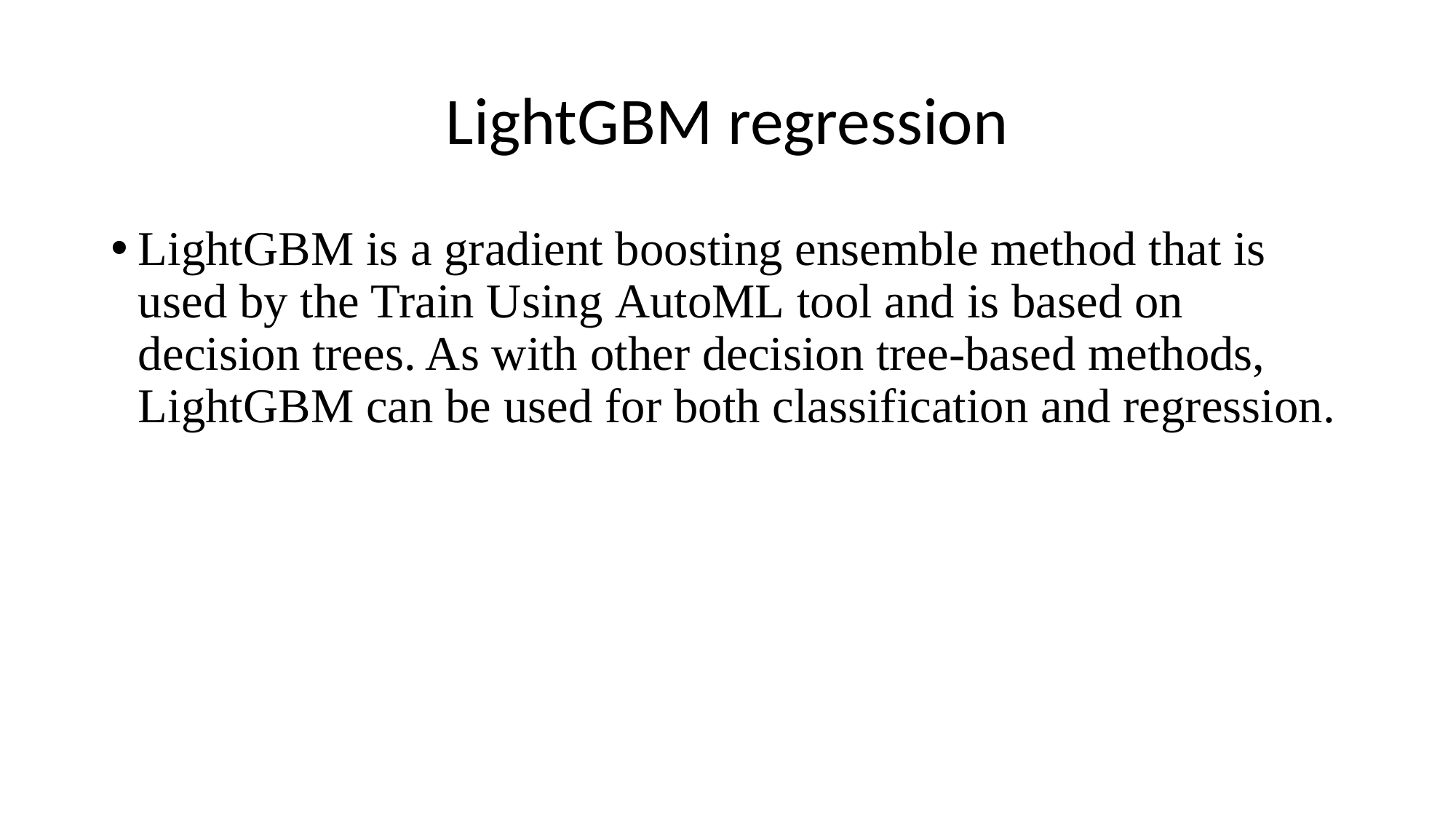

# LightGBM regression
LightGBM is a gradient boosting ensemble method that is used by the Train Using AutoML tool and is based on decision trees. As with other decision tree-based methods, LightGBM can be used for both classification and regression.